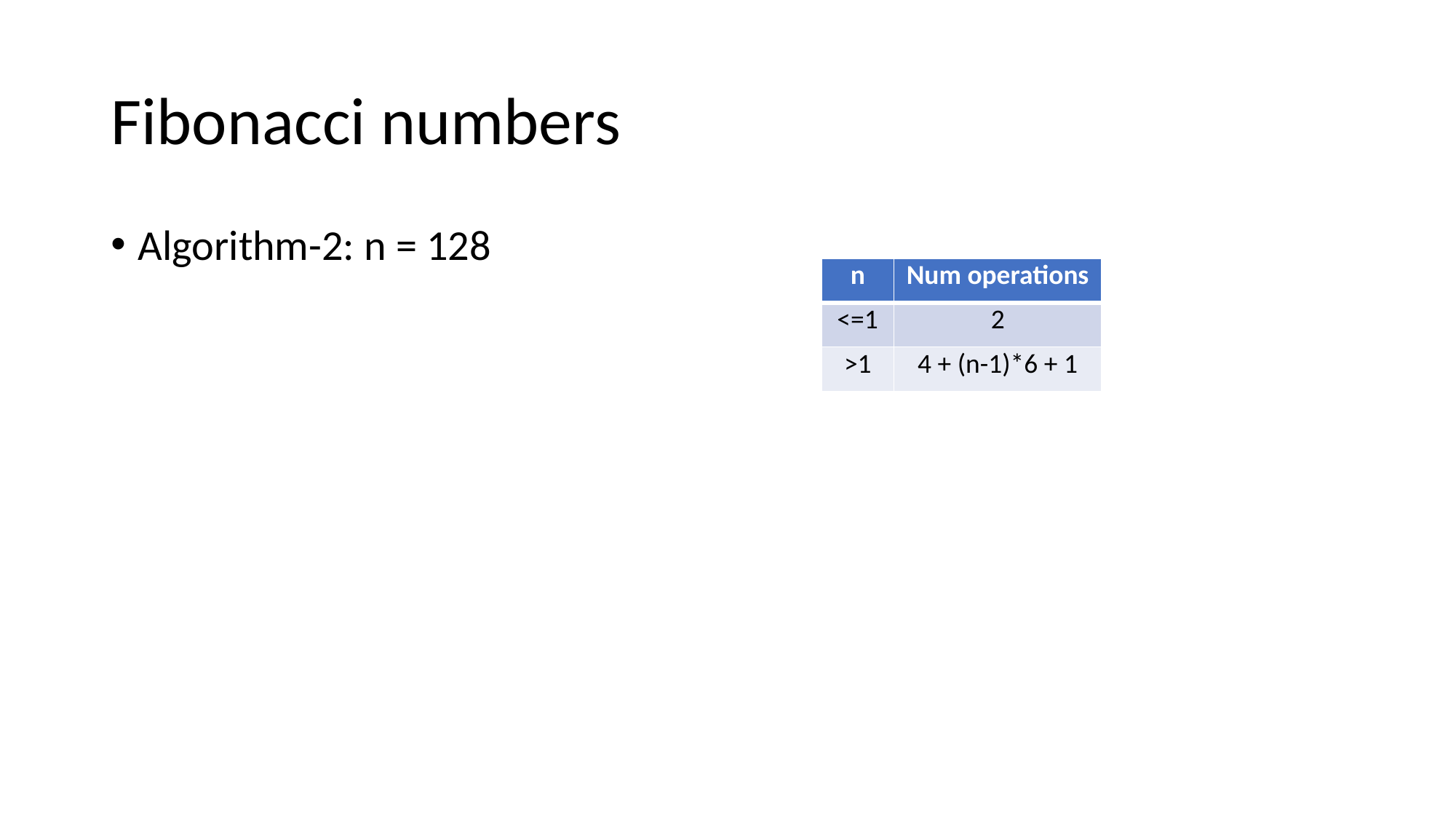

# Fibonacci numbers
Algorithm-2: n = 128
| n | Num operations |
| --- | --- |
| <=1 | 2 |
| >1 | 4 + (n-1)\*6 + 1 |